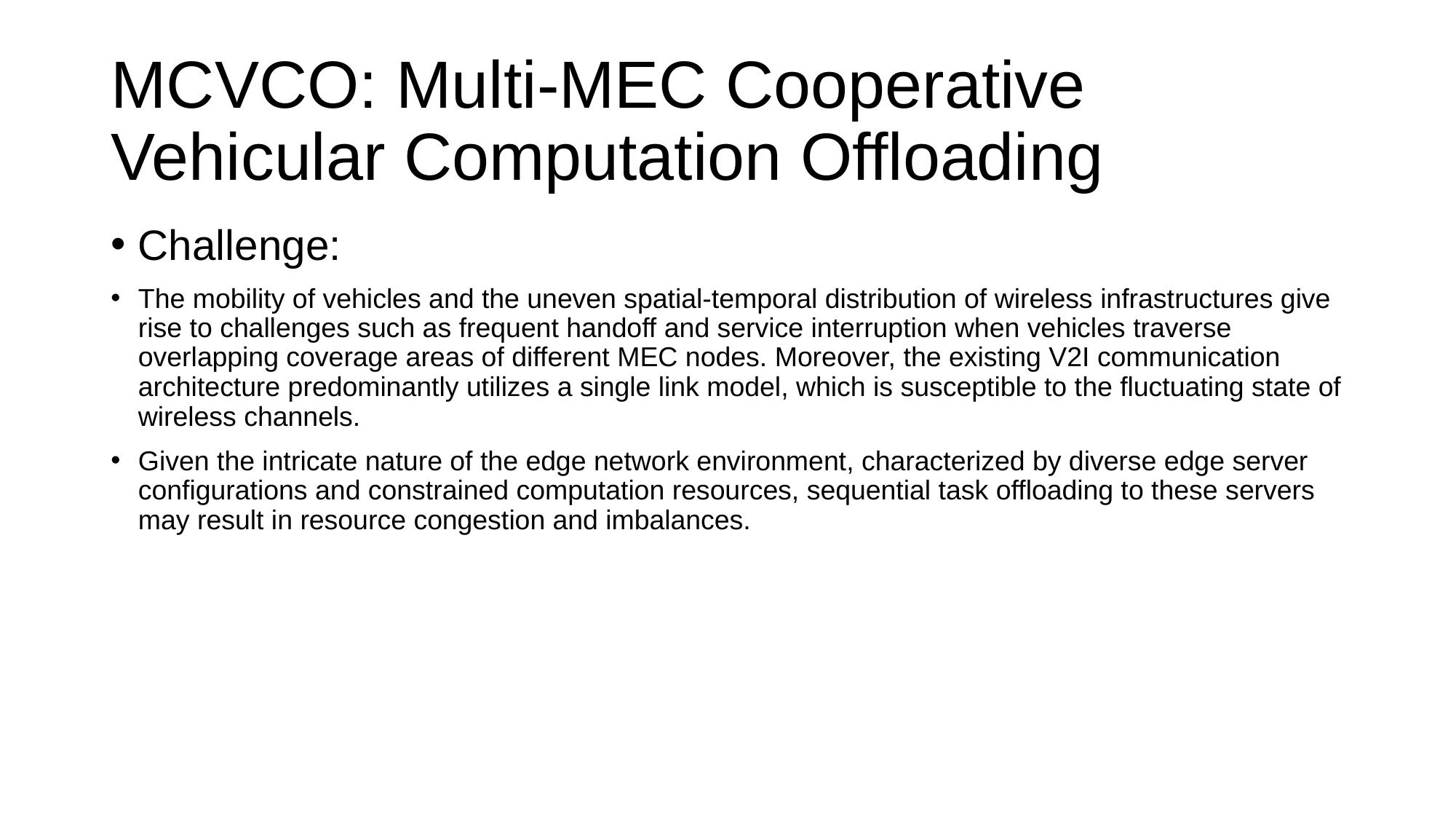

# MCVCO: Multi-MEC Cooperative Vehicular Computation Offloading
Challenge:
The mobility of vehicles and the uneven spatial-temporal distribution of wireless infrastructures give rise to challenges such as frequent handoff and service interruption when vehicles traverse overlapping coverage areas of different MEC nodes. Moreover, the existing V2I communication architecture predominantly utilizes a single link model, which is susceptible to the fluctuating state of wireless channels.
Given the intricate nature of the edge network environment, characterized by diverse edge server configurations and constrained computation resources, sequential task offloading to these servers may result in resource congestion and imbalances.